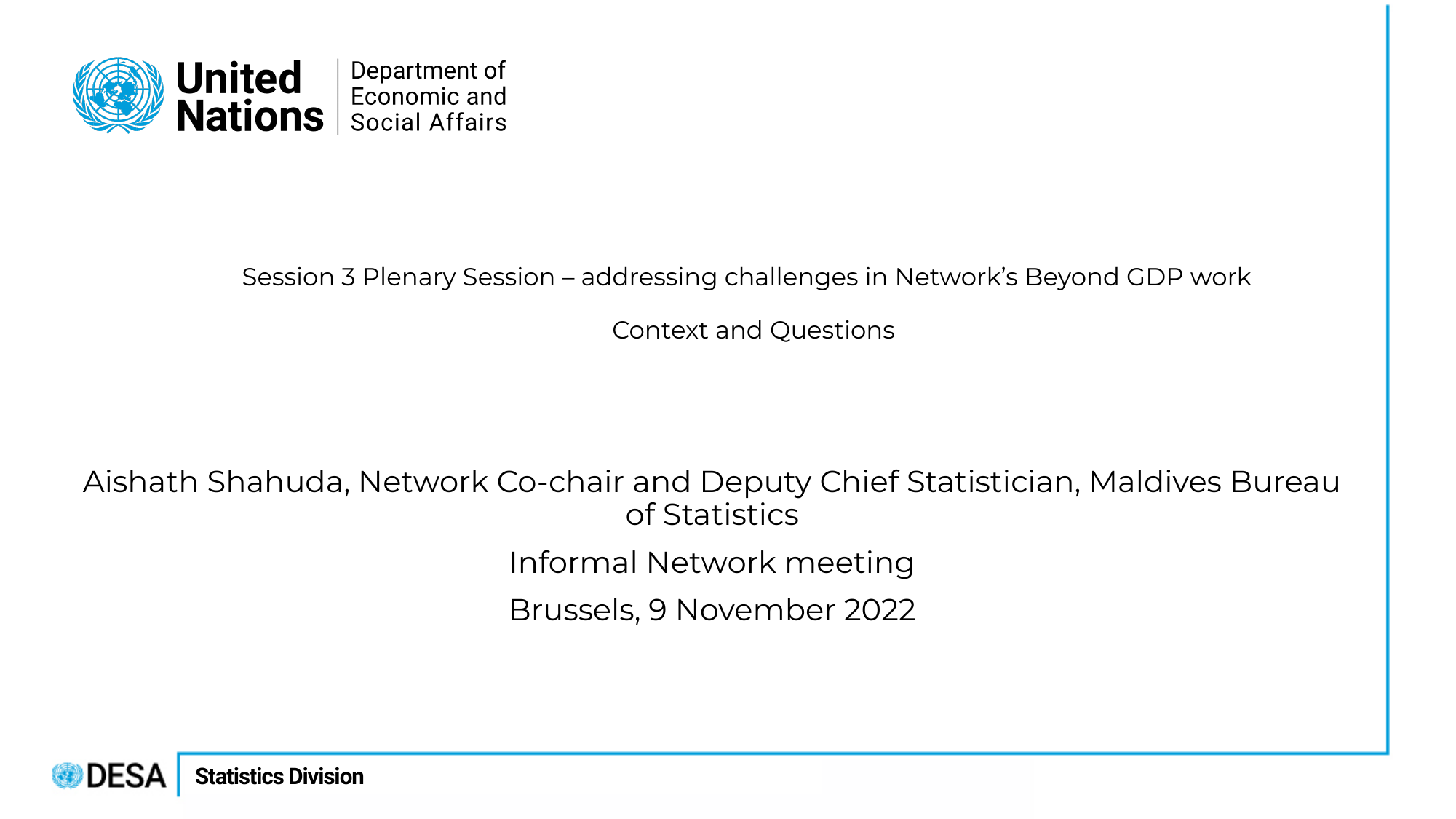

Session 3 Plenary Session – addressing challenges in Network’s Beyond GDP work
Context and Questions
Aishath Shahuda, Network Co-chair and Deputy Chief Statistician, Maldives Bureau of Statistics
Informal Network meeting
Brussels, 9 November 2022